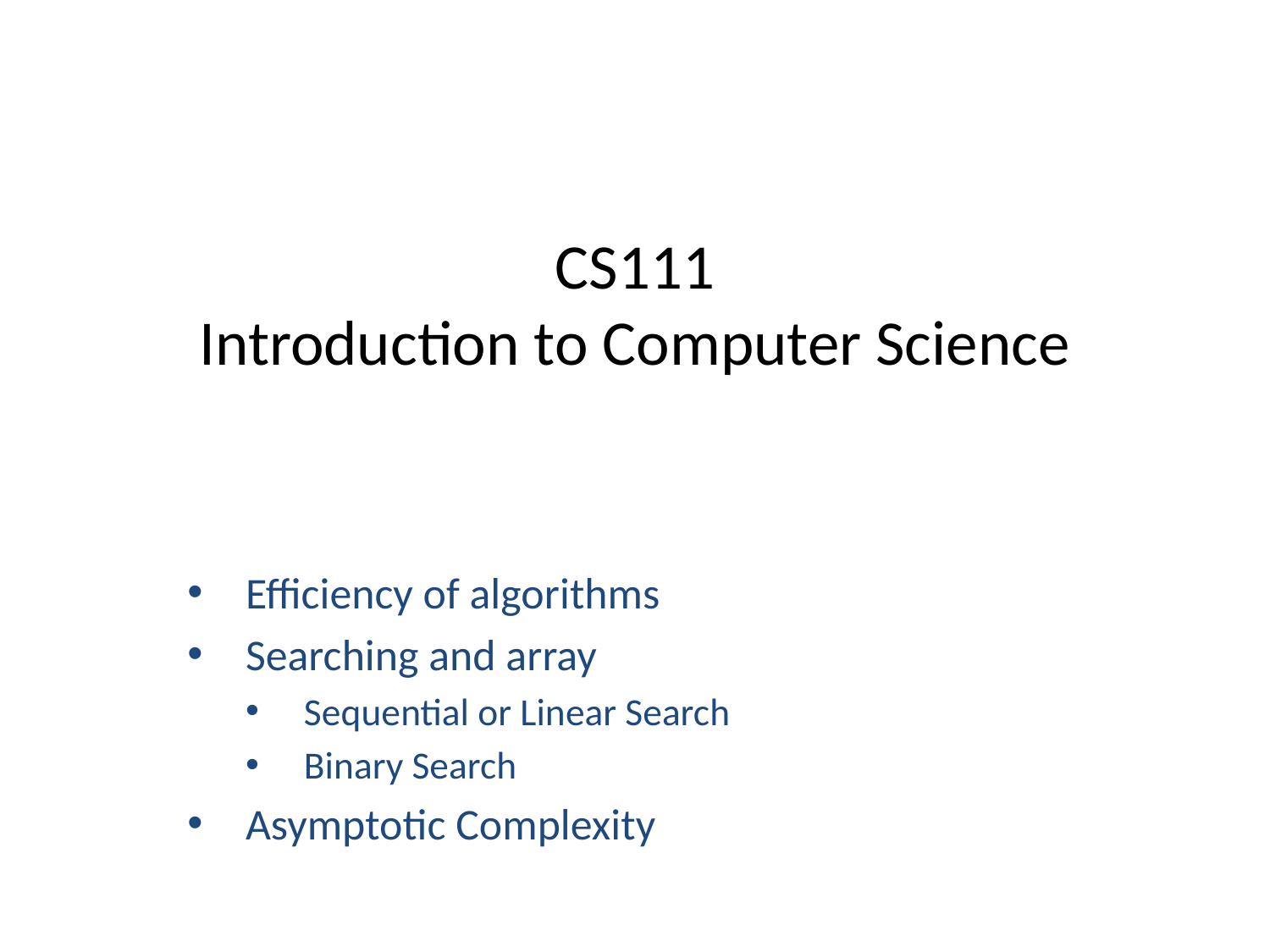

# CS111 Introduction to Computer Science
Efficiency of algorithms
Searching and array
Sequential or Linear Search
Binary Search
Asymptotic Complexity